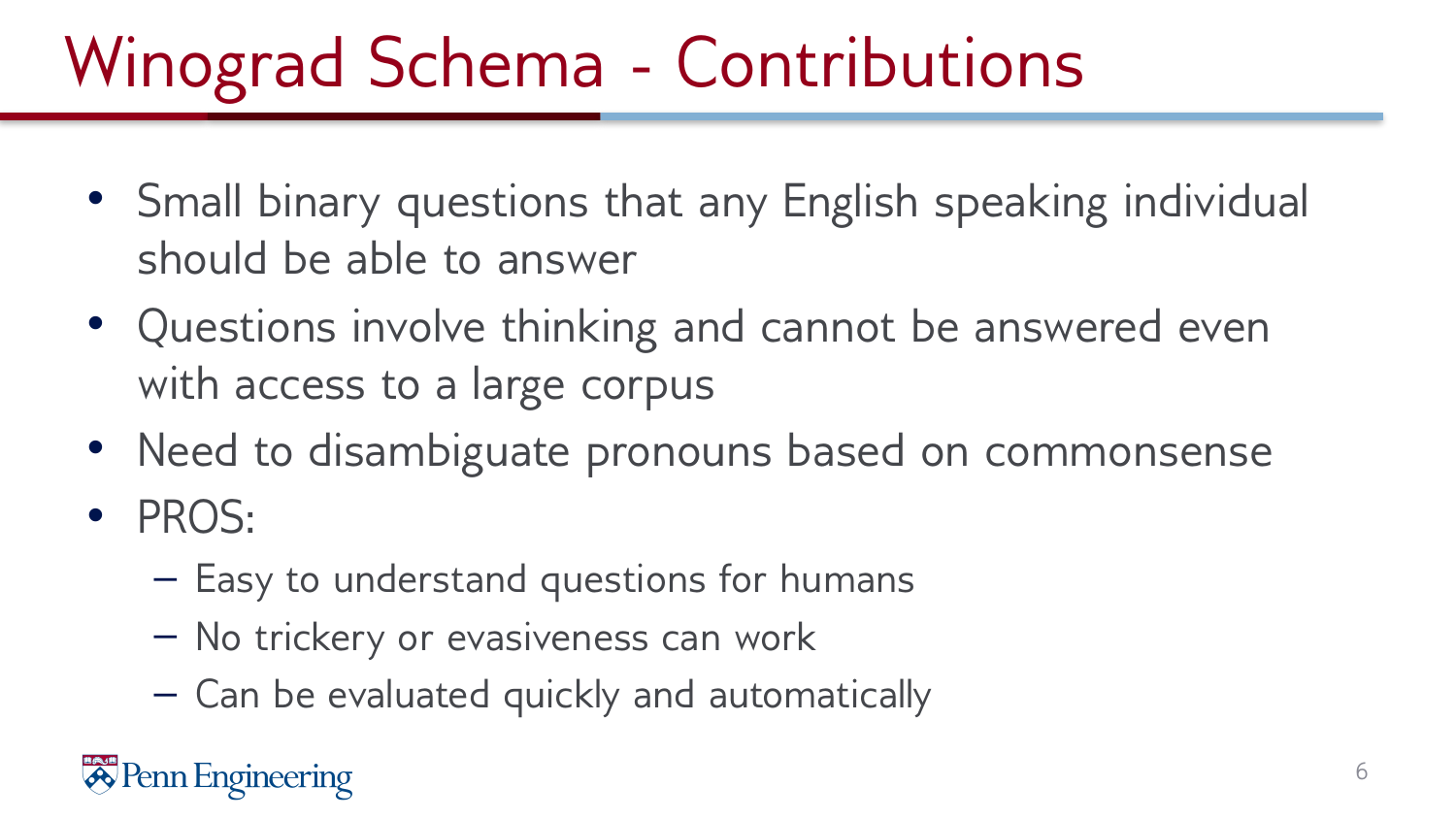

# Winograd Schema - Contributions
Small binary questions that any English speaking individual should be able to answer
Questions involve thinking and cannot be answered even with access to a large corpus
Need to disambiguate pronouns based on commonsense
PROS:
Easy to understand questions for humans
No trickery or evasiveness can work
Can be evaluated quickly and automatically
6